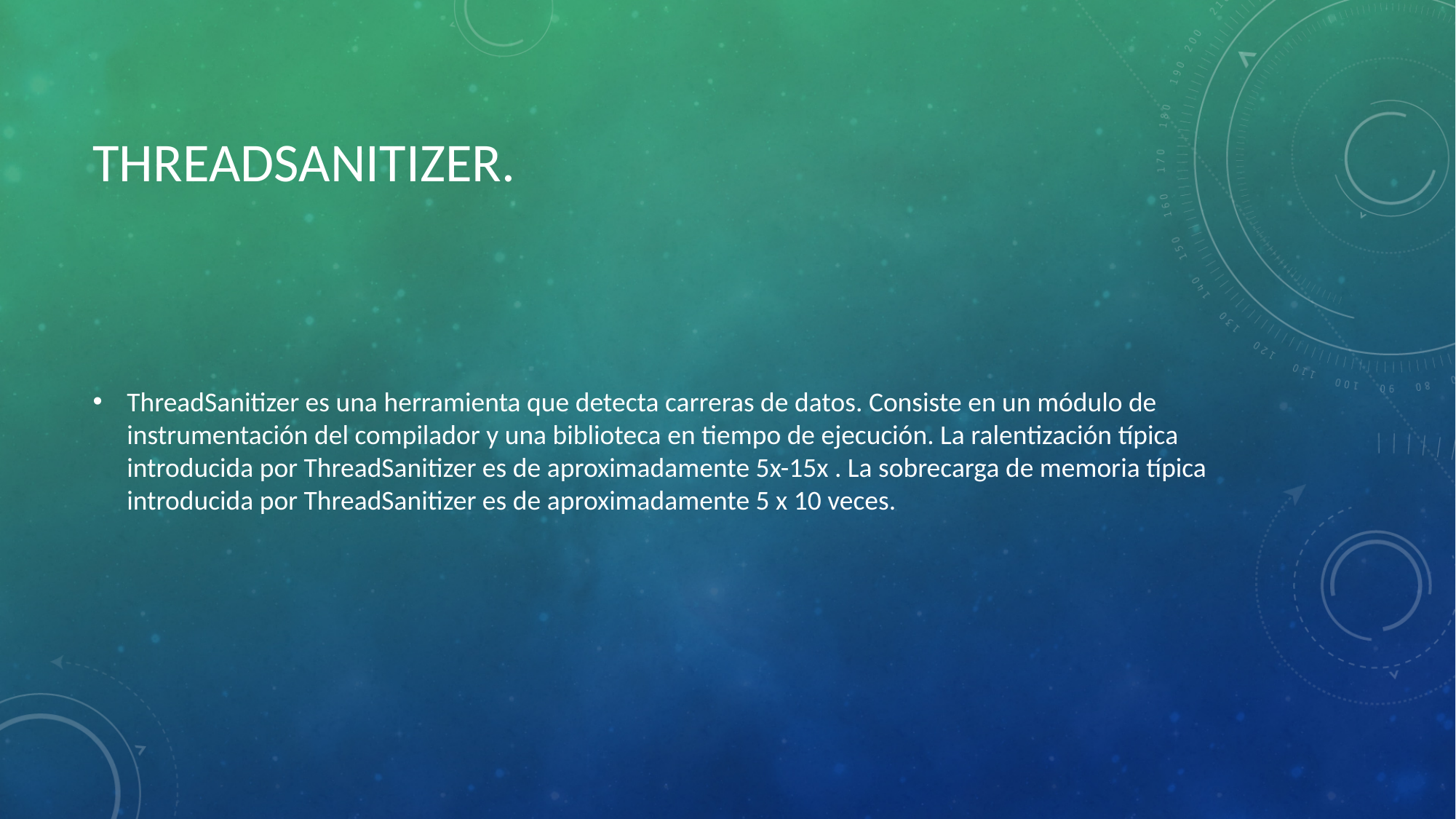

# ThreadSanitizer.
ThreadSanitizer es una herramienta que detecta carreras de datos. Consiste en un módulo de instrumentación del compilador y una biblioteca en tiempo de ejecución. La ralentización típica introducida por ThreadSanitizer es de aproximadamente 5x-15x . La sobrecarga de memoria típica introducida por ThreadSanitizer es de aproximadamente 5 x 10 veces.